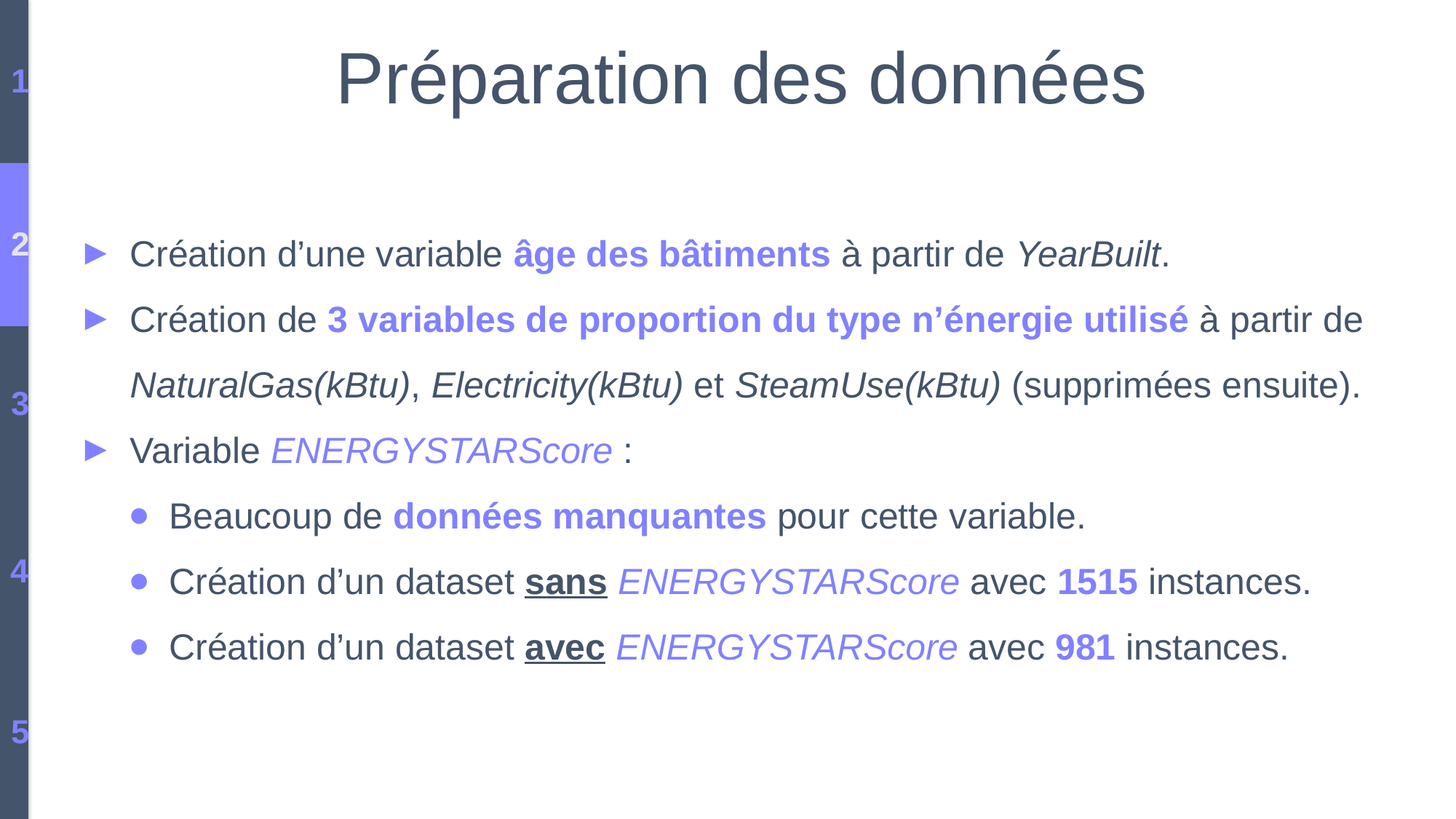

Préparation des données
1

Création d’une variable âge des bâtiments à partir de YearBuilt.
Création de 3 variables de proportion du type n’énergie utilisé à partir de NaturalGas(kBtu), Electricity(kBtu) et SteamUse(kBtu) (supprimées ensuite).
Variable ENERGYSTARScore :
Beaucoup de données manquantes pour cette variable.
Création d’un dataset sans ENERGYSTARScore avec 1515 instances.
Création d’un dataset avec ENERGYSTARScore avec 981 instances.

2
3
4
5